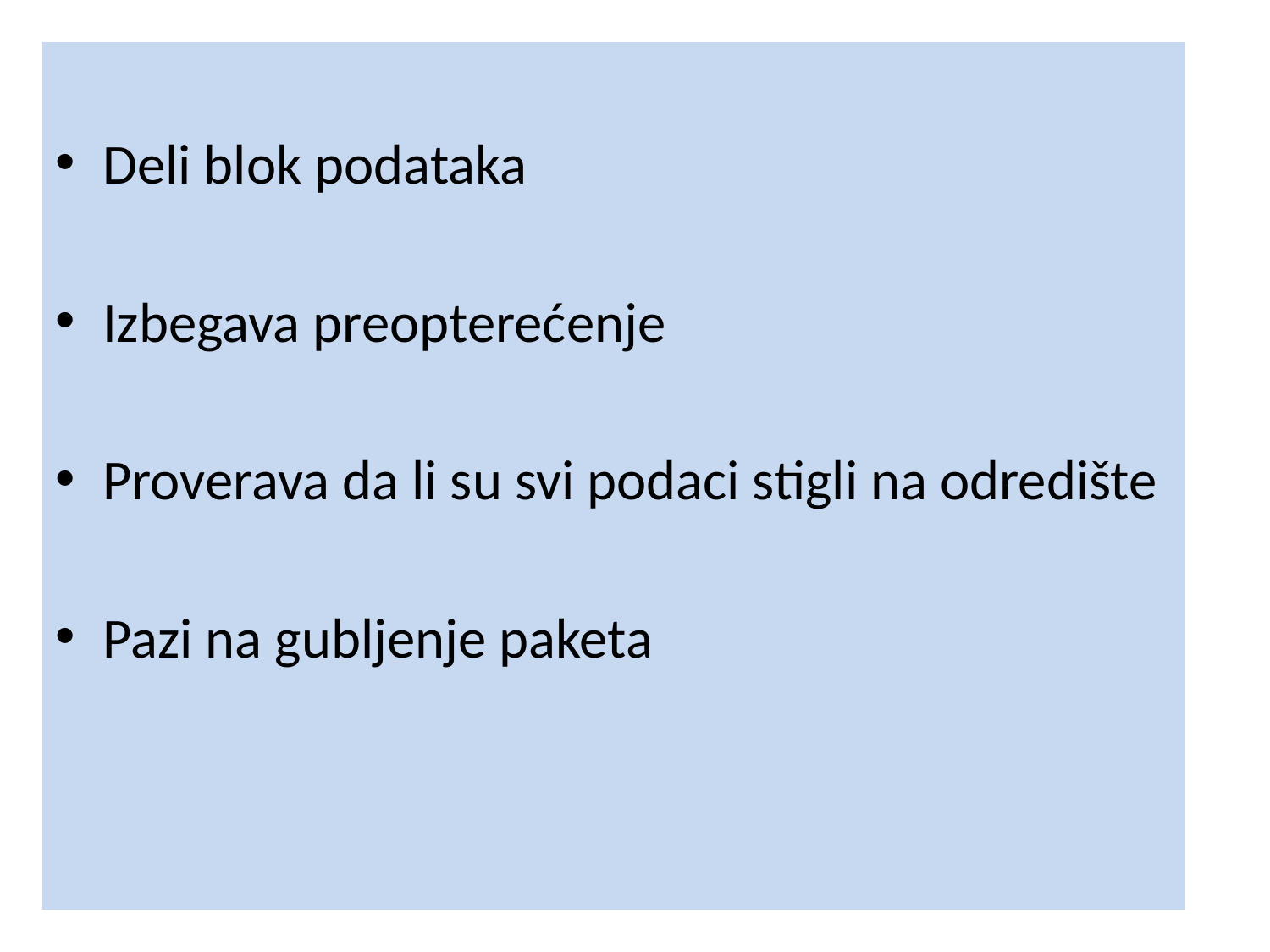

Deli blok podataka

Izbegava preopterećenje

Proverava da li su svi podaci stigli na odredište

Pazi na gubljenje paketa